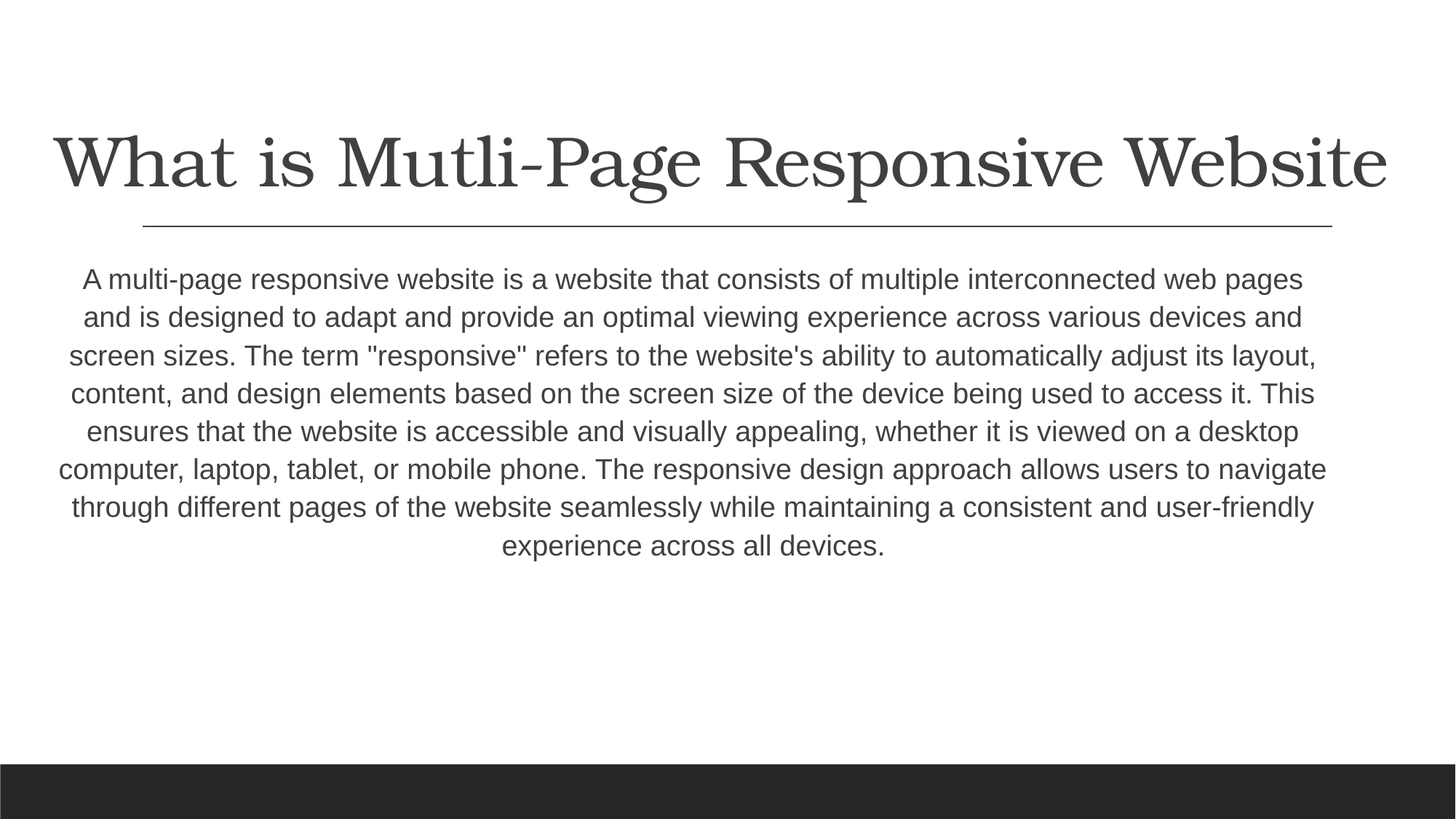

# What is Mutli-Page Responsive Website
A multi-page responsive website is a website that consists of multiple interconnected web pages and is designed to adapt and provide an optimal viewing experience across various devices and screen sizes. The term "responsive" refers to the website's ability to automatically adjust its layout, content, and design elements based on the screen size of the device being used to access it. This ensures that the website is accessible and visually appealing, whether it is viewed on a desktop computer, laptop, tablet, or mobile phone. The responsive design approach allows users to navigate through different pages of the website seamlessly while maintaining a consistent and user-friendly experience across all devices.